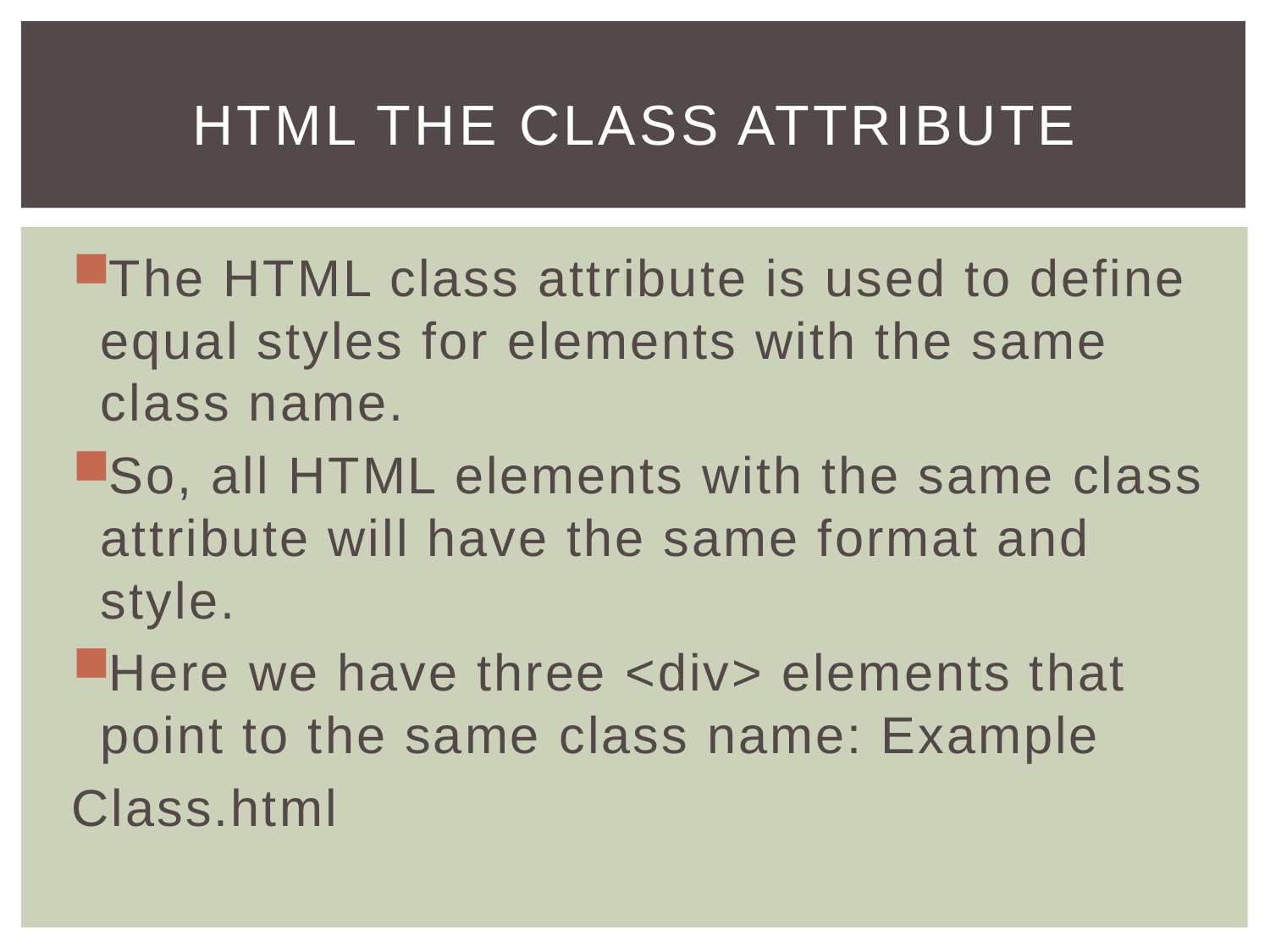

# HTML The class Attribute
The HTML class attribute is used to define equal styles for elements with the same class name.
So, all HTML elements with the same class attribute will have the same format and style.
Here we have three <div> elements that point to the same class name: Example
Class.html